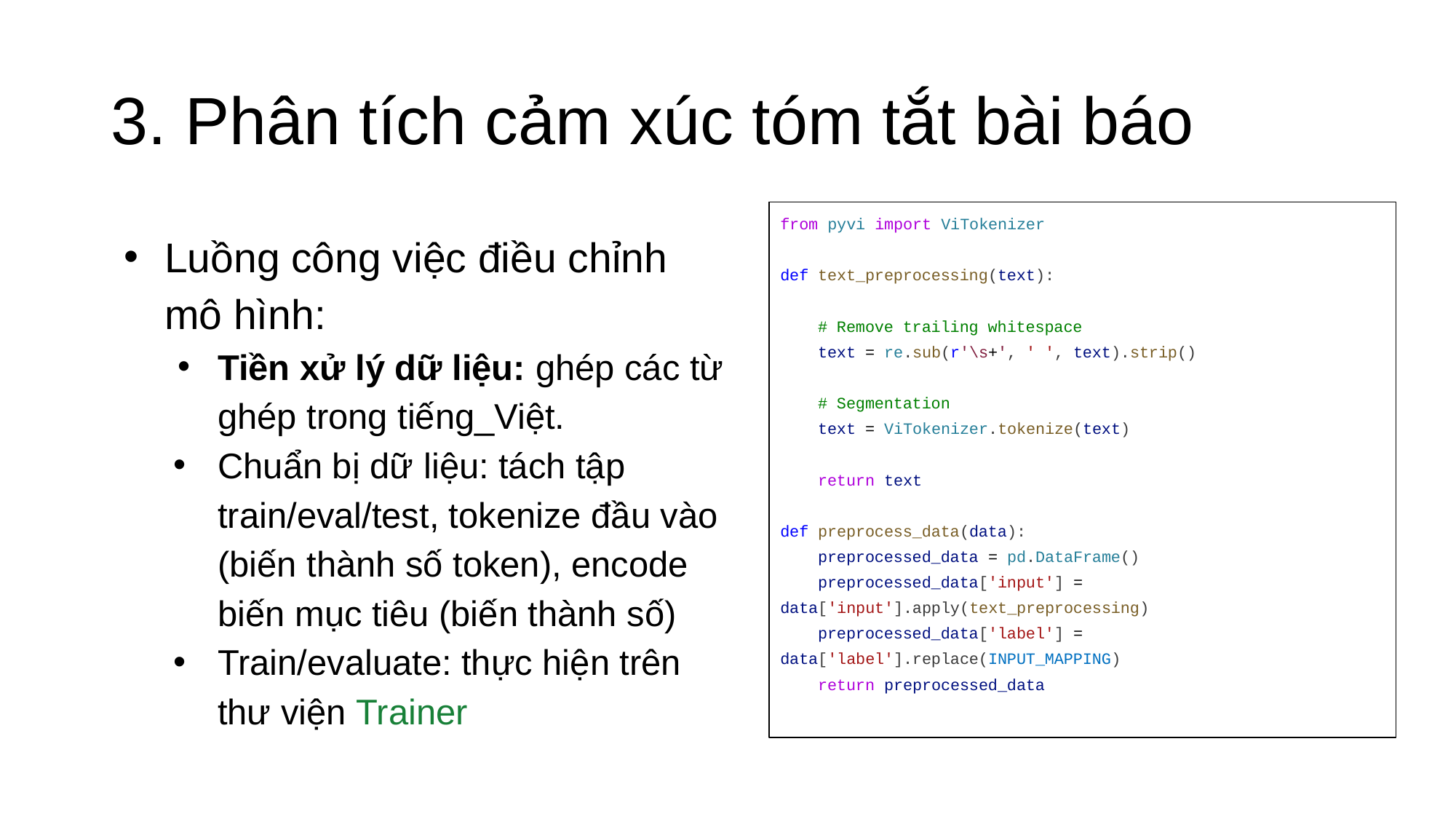

# 3. Phân tích cảm xúc tóm tắt bài báo
from pyvi import ViTokenizer

def text_preprocessing(text):

    # Remove trailing whitespace
    text = re.sub(r'\s+', ' ', text).strip()

    # Segmentation
    text = ViTokenizer.tokenize(text)

    return text

def preprocess_data(data):
    preprocessed_data = pd.DataFrame()
    preprocessed_data['input'] = data['input'].apply(text_preprocessing)
    preprocessed_data['label'] = data['label'].replace(INPUT_MAPPING)
    return preprocessed_data

Luồng công việc điều chỉnh mô hình:
Tiền xử lý dữ liệu: ghép các từ ghép trong tiếng_Việt.
Chuẩn bị dữ liệu: tách tập train/eval/test, tokenize đầu vào (biến thành số token), encode biến mục tiêu (biến thành số)
Train/evaluate: thực hiện trên thư viện Trainer